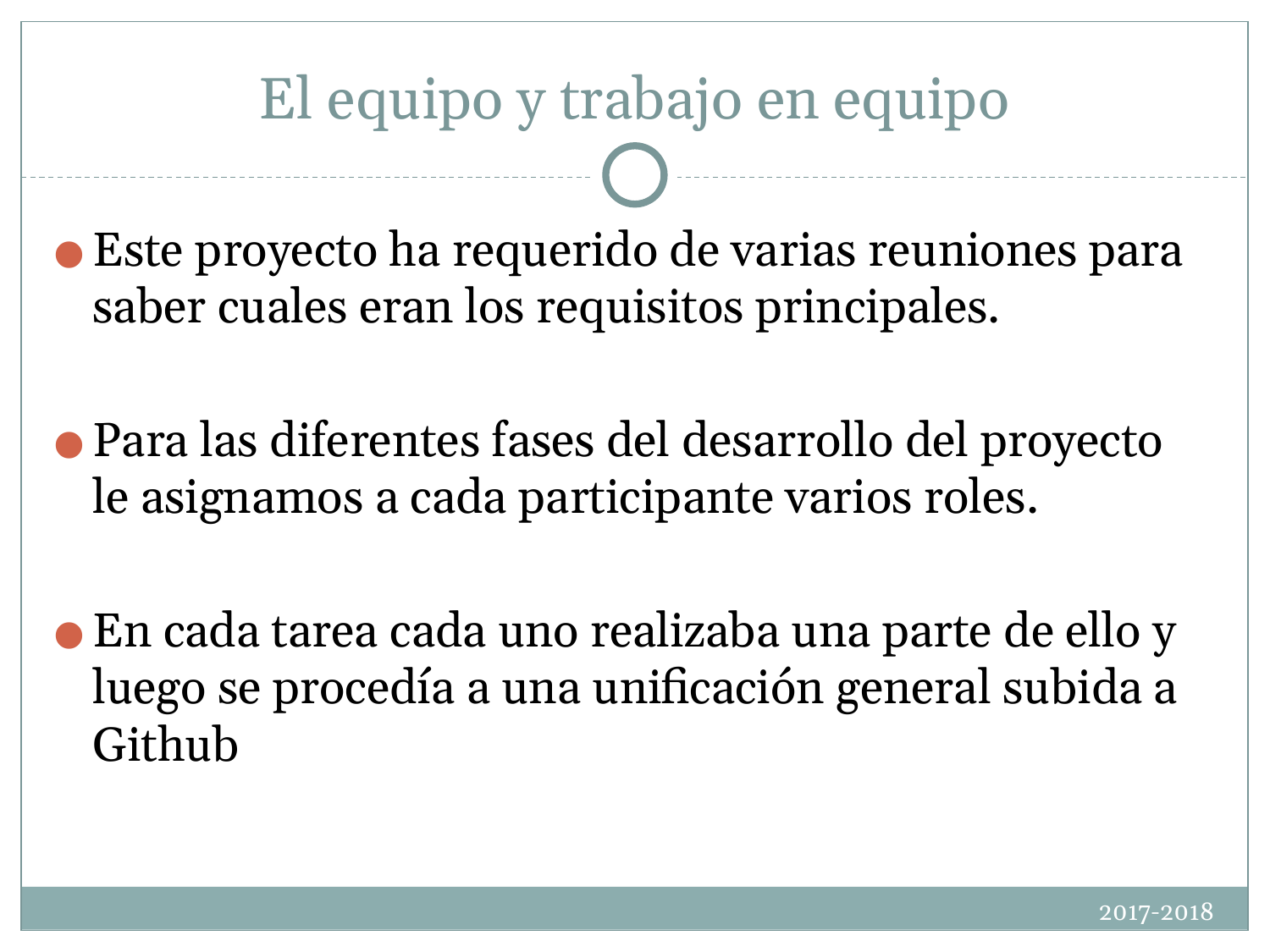

# El equipo y trabajo en equipo
Este proyecto ha requerido de varias reuniones para saber cuales eran los requisitos principales.

Para las diferentes fases del desarrollo del proyecto le asignamos a cada participante varios roles.

En cada tarea cada uno realizaba una parte de ello y luego se procedía a una unificación general subida a Github
2017-2018